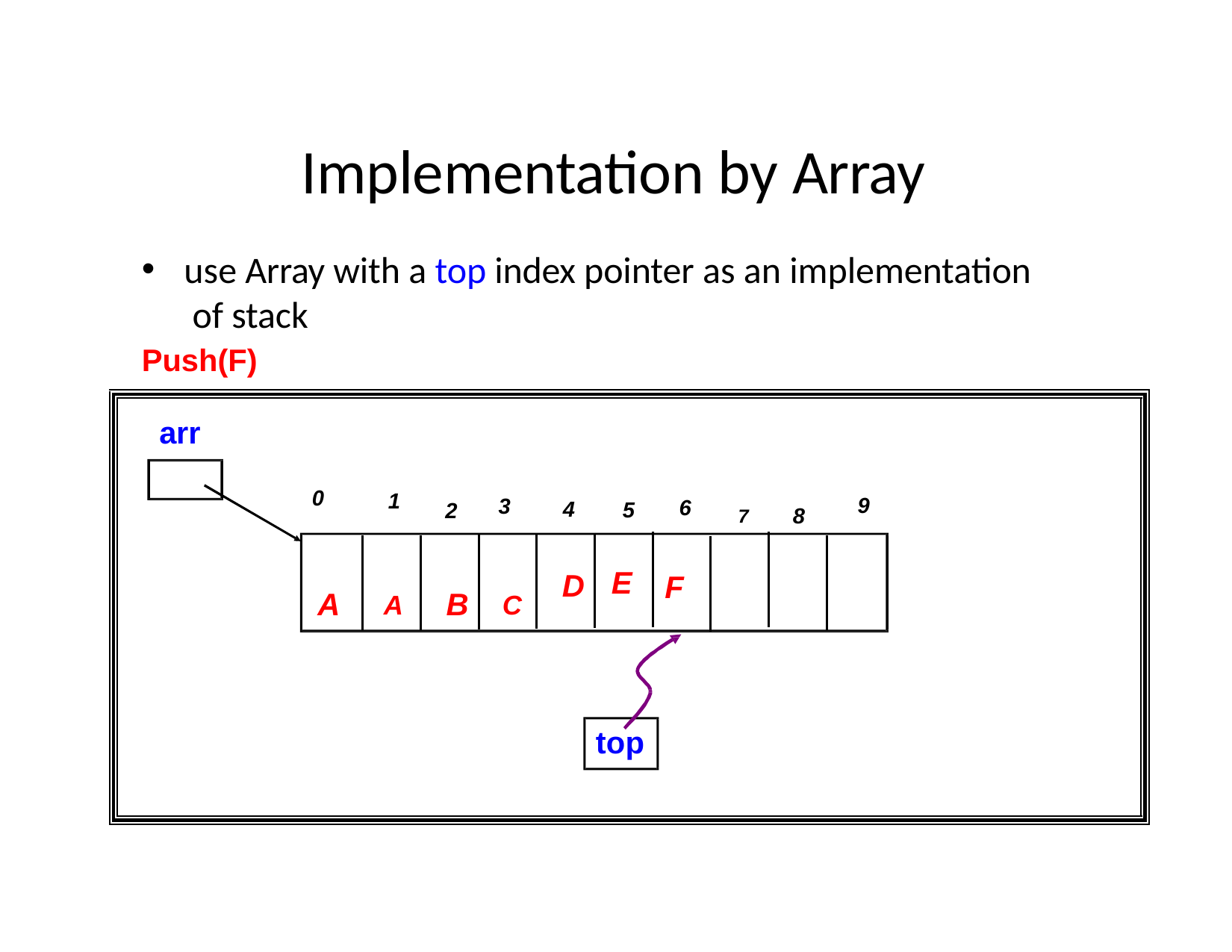

# Implementation by Array
use Array with a top index pointer as an implementation  of stack
Push(F)

arr

0

1
7	8
9
3
6
4
5
2

E
D
F
A	A	B	C

top